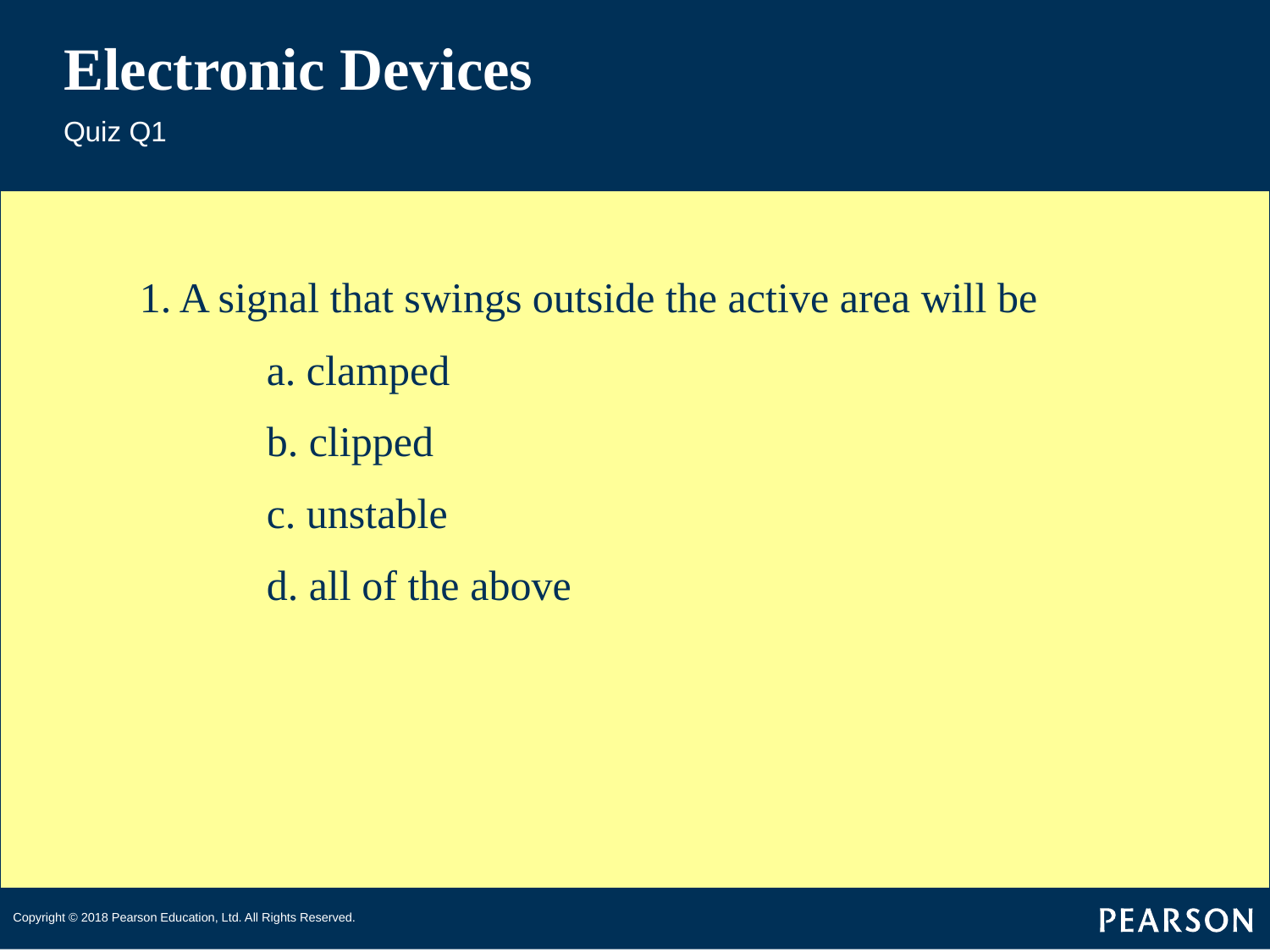

# Electronic Devices
Quiz Q1

1. A signal that swings outside the active area will be
	a. clamped
	b. clipped
	c. unstable
	d. all of the above